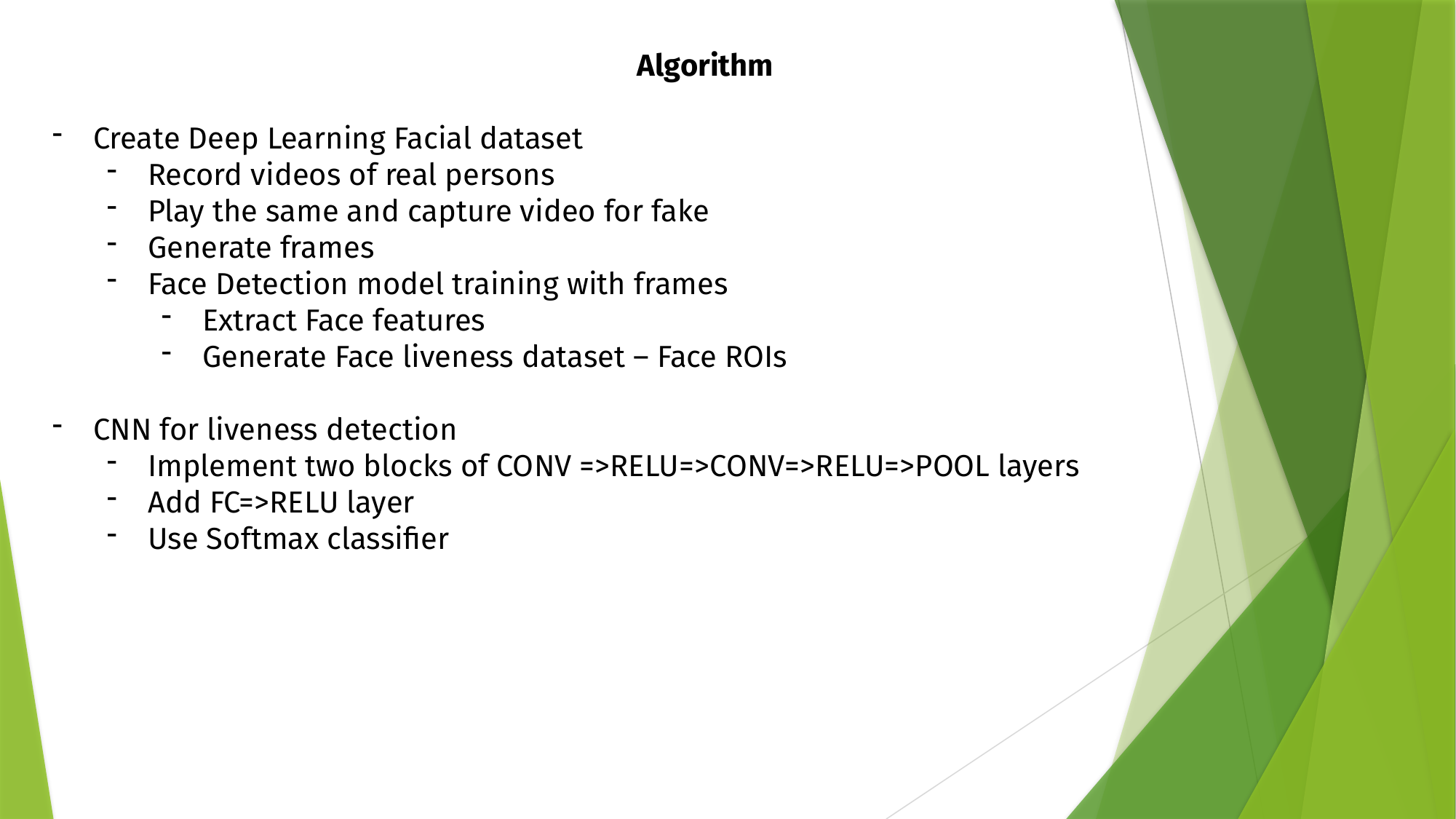

Algorithm

Create Deep Learning Facial dataset
Record videos of real persons
Play the same and capture video for fake
Generate frames
Face Detection model training with frames
Extract Face features
Generate Face liveness dataset – Face ROIs

CNN for liveness detection
Implement two blocks of CONV =>RELU=>CONV=>RELU=>POOL layers
Add FC=>RELU layer
Use Softmax classifier